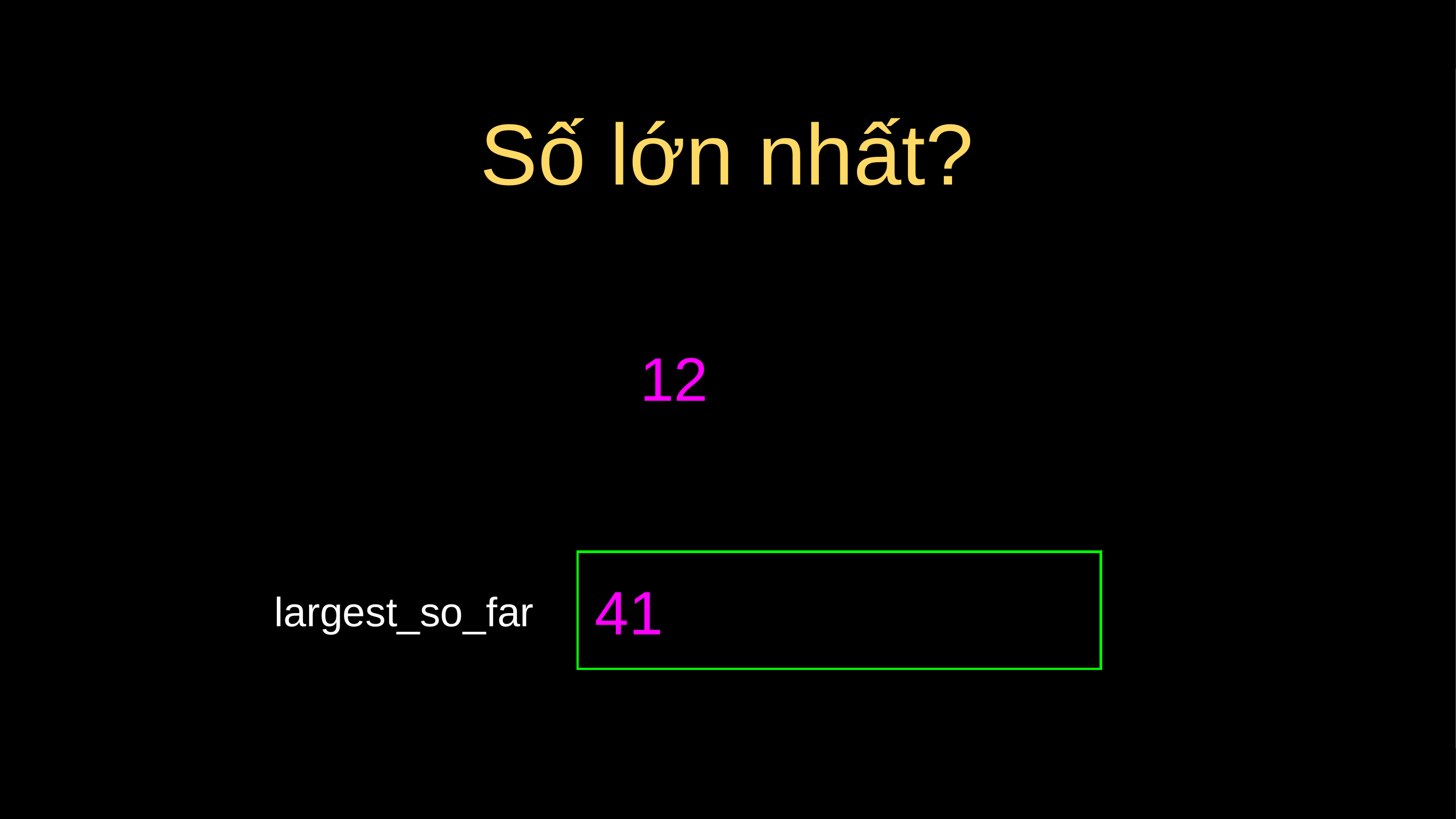

# Số lớn nhất?
12

41
largest_so_far